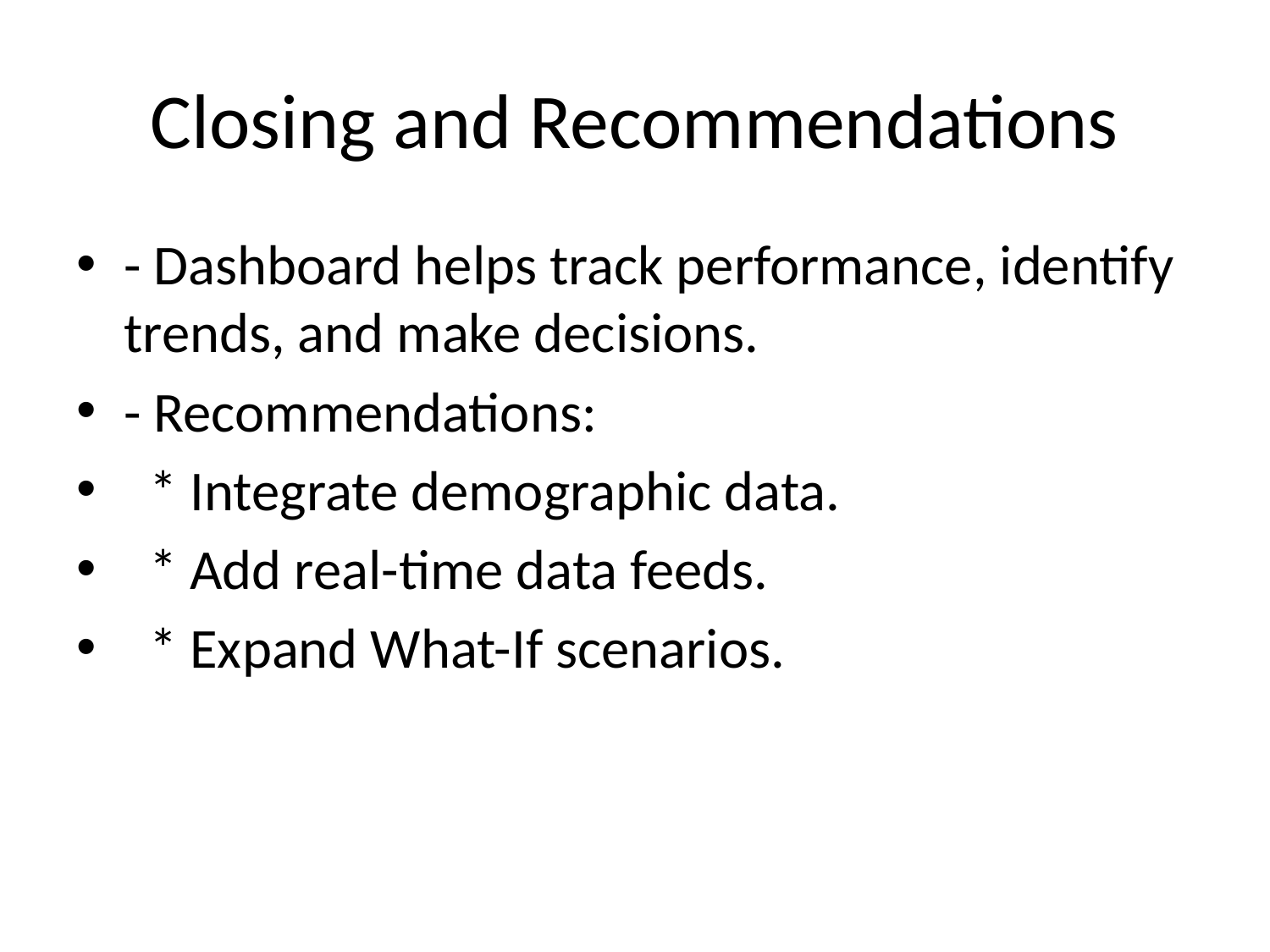

# Closing and Recommendations
- Dashboard helps track performance, identify trends, and make decisions.
- Recommendations:
  * Integrate demographic data.
  * Add real-time data feeds.
  * Expand What-If scenarios.